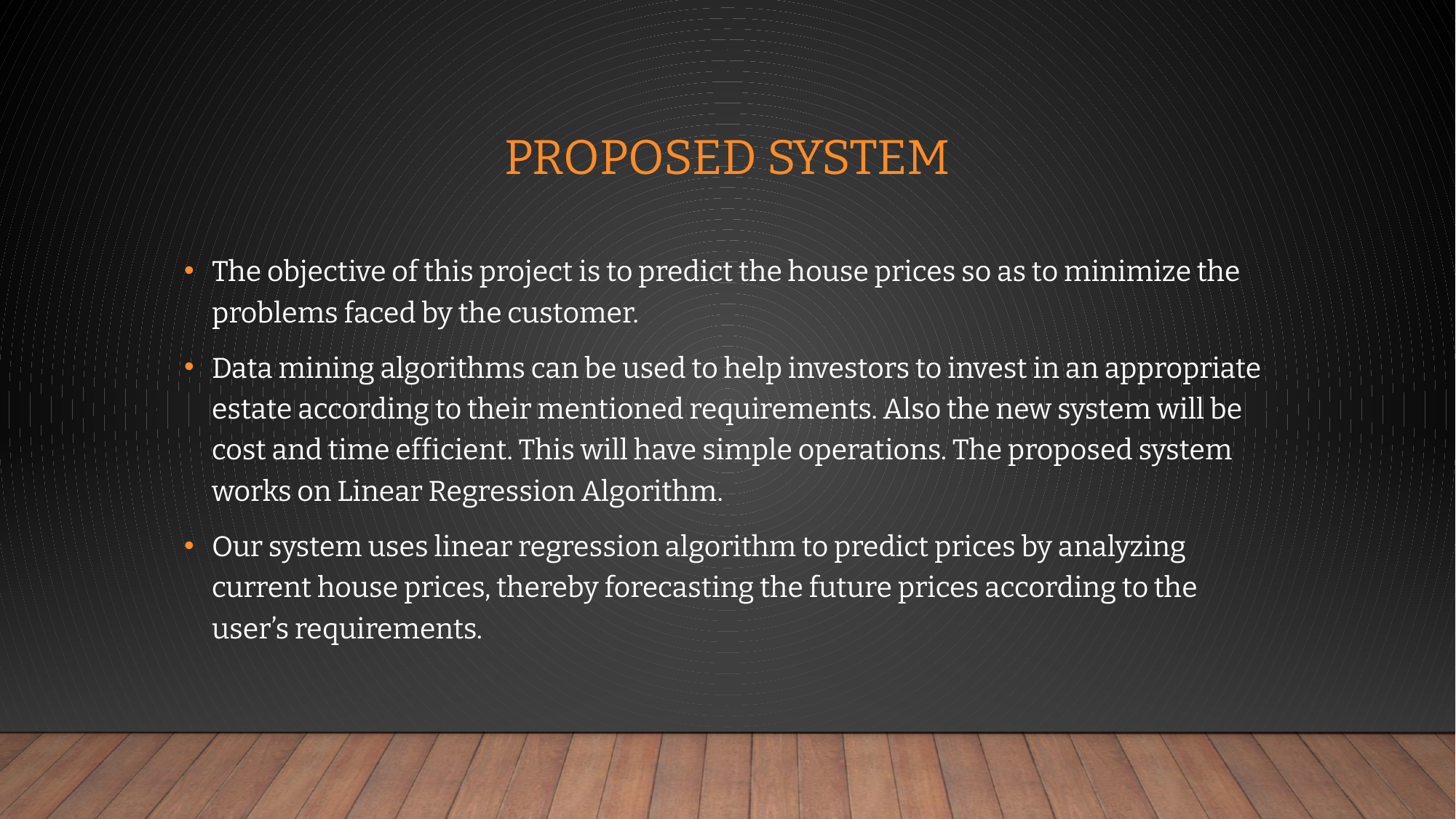

# Proposed system
The objective of this project is to predict the house prices so as to minimize the problems faced by the customer.
Data mining algorithms can be used to help investors to invest in an appropriate estate according to their mentioned requirements. Also the new system will be cost and time efficient. This will have simple operations. The proposed system works on Linear Regression Algorithm.
Our system uses linear regression algorithm to predict prices by analyzing current house prices, thereby forecasting the future prices according to the user’s requirements.